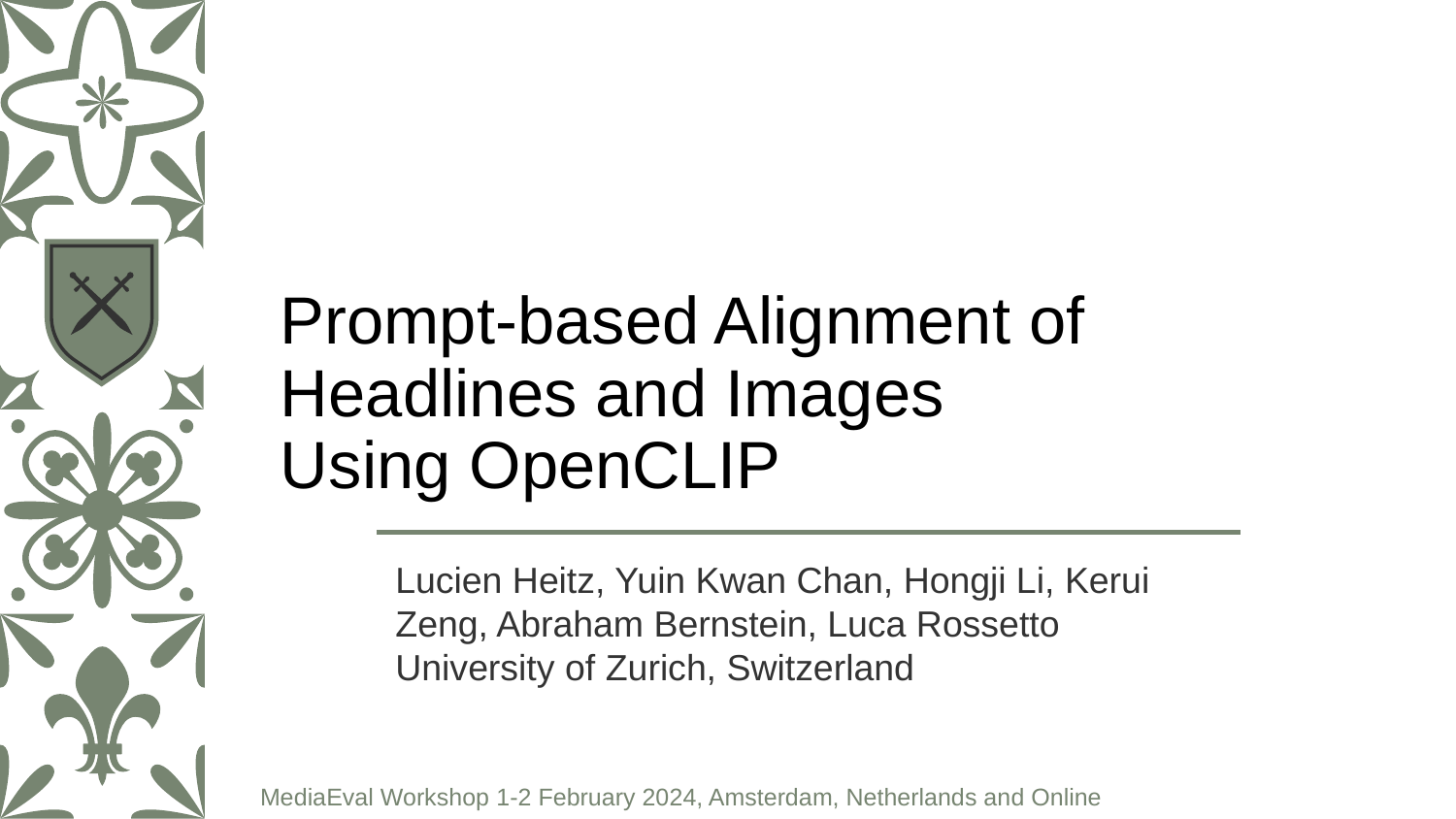

# Prompt-based Alignment of Headlines and Images
Using OpenCLIP
Lucien Heitz, Yuin Kwan Chan, Hongji Li, Kerui Zeng, Abraham Bernstein, Luca Rossetto
University of Zurich, Switzerland
MediaEval Workshop 1-2 February 2024, Amsterdam, Netherlands and Online